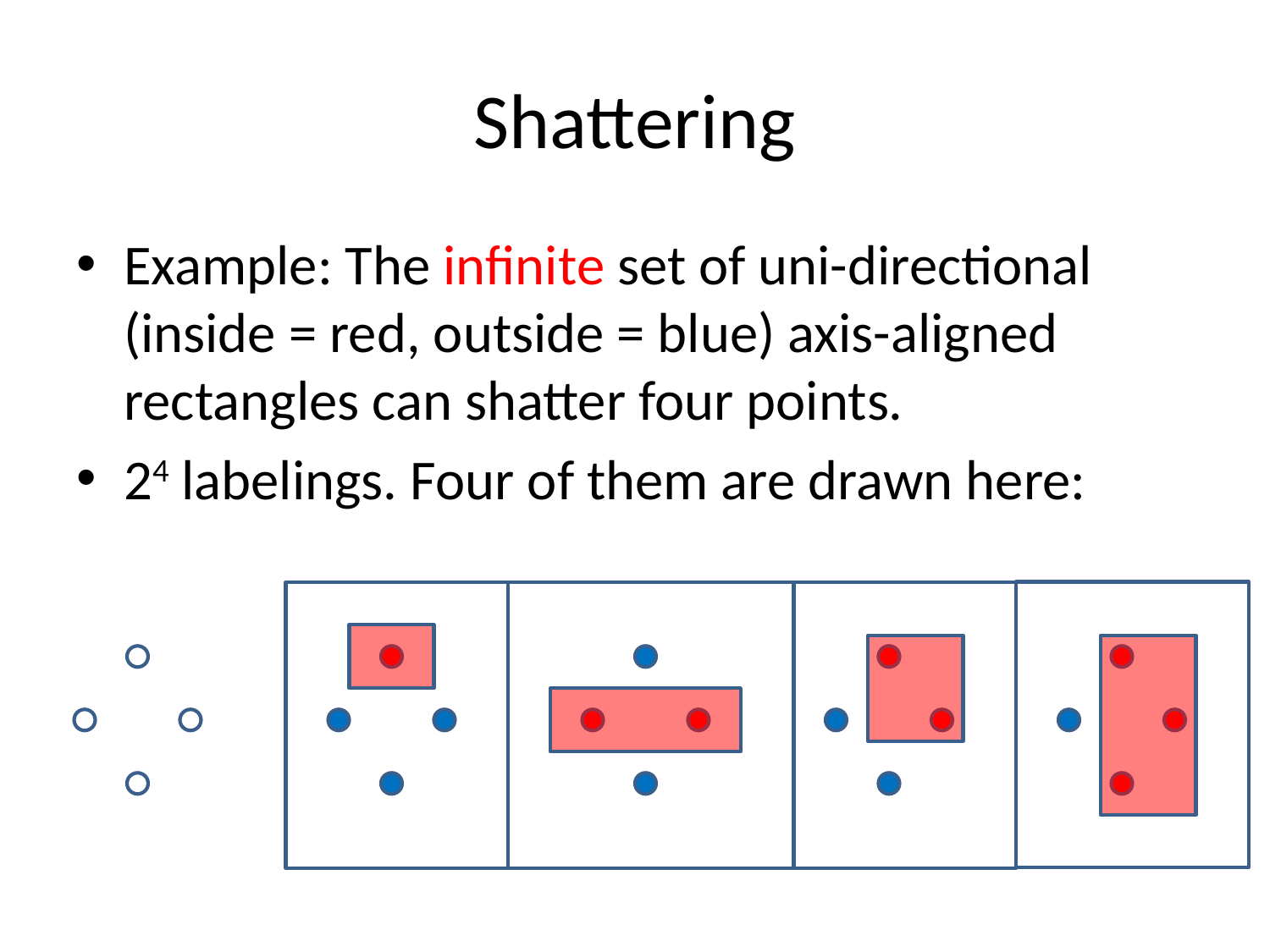

# Shattering
Example: The infinite set of uni-directional (inside = red, outside = blue) axis-aligned rectangles can shatter four points.
24 labelings. Four of them are drawn here: